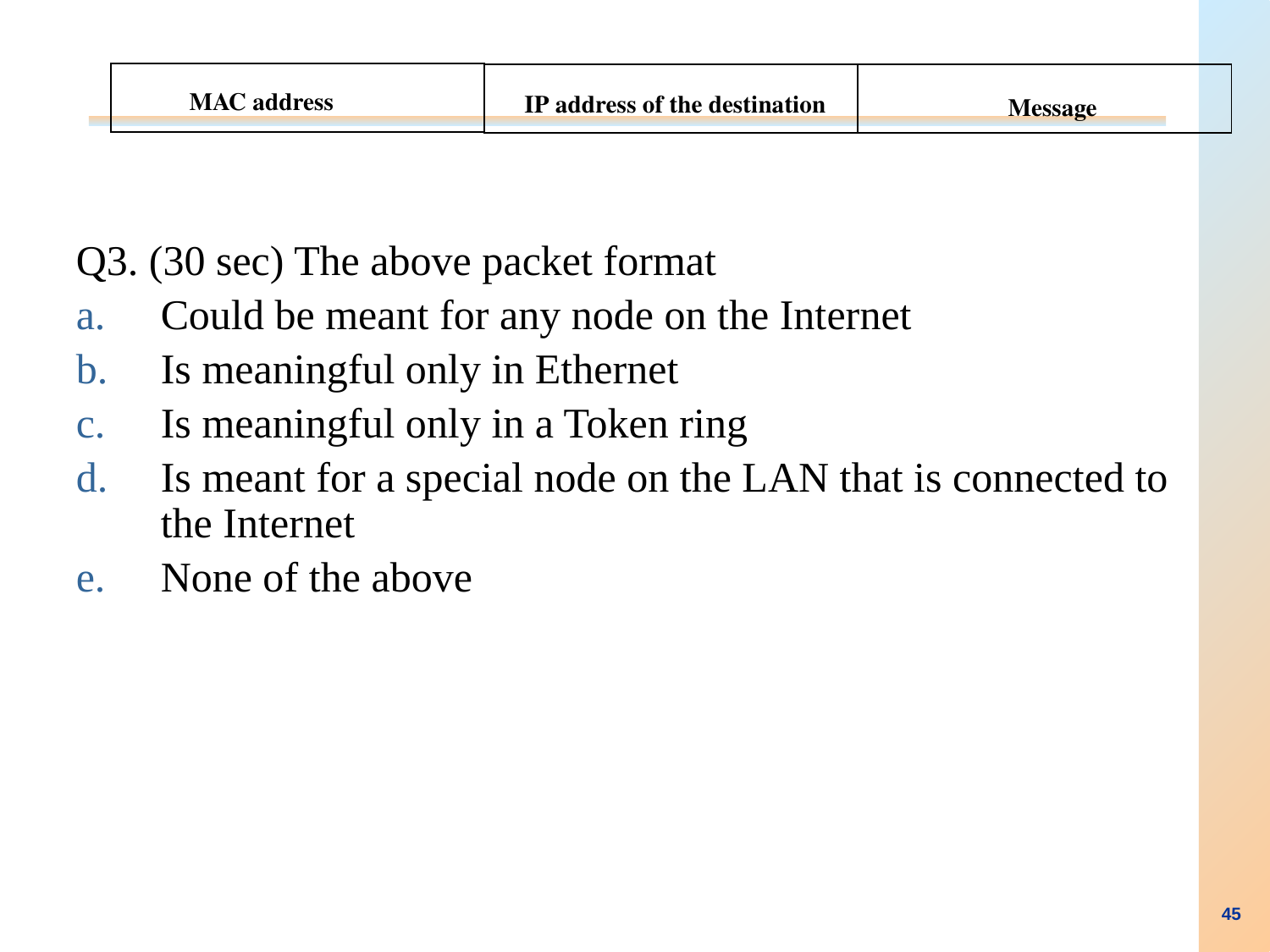

MAC address
IP address of the destination
Message
Q3. (30 sec) The above packet format
Could be meant for any node on the Internet
Is meaningful only in Ethernet
Is meaningful only in a Token ring
Is meant for a special node on the LAN that is connected to the Internet
None of the above